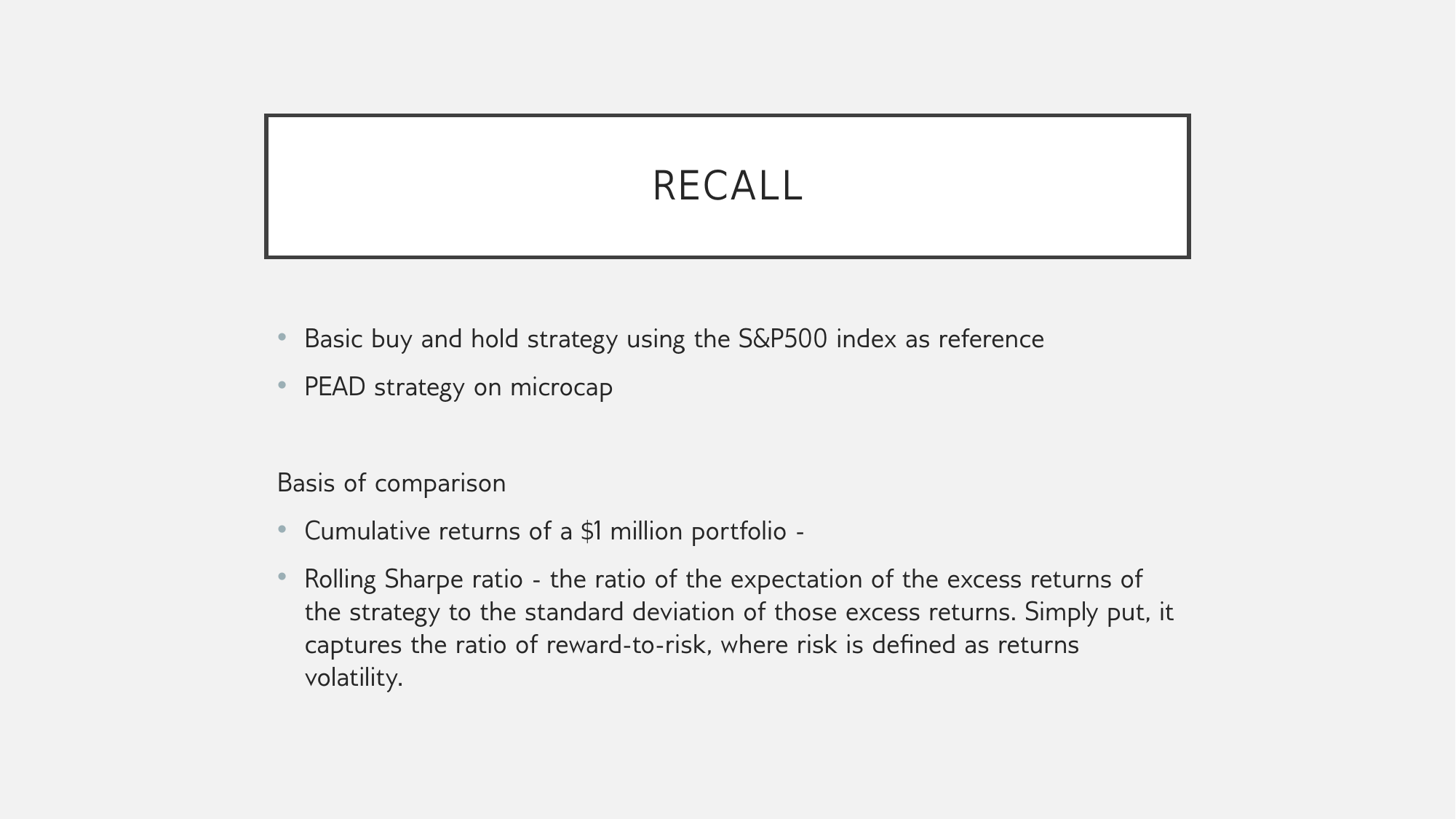

# Recall
Basic buy and hold strategy using the S&P500 index as reference
PEAD strategy on microcap

Basis of comparison
Cumulative returns of a $1 million portfolio -
Rolling Sharpe ratio - the ratio of the expectation of the excess returns of the strategy to the standard deviation of those excess returns. Simply put, it captures the ratio of reward-to-risk, where risk is defined as returns volatility.